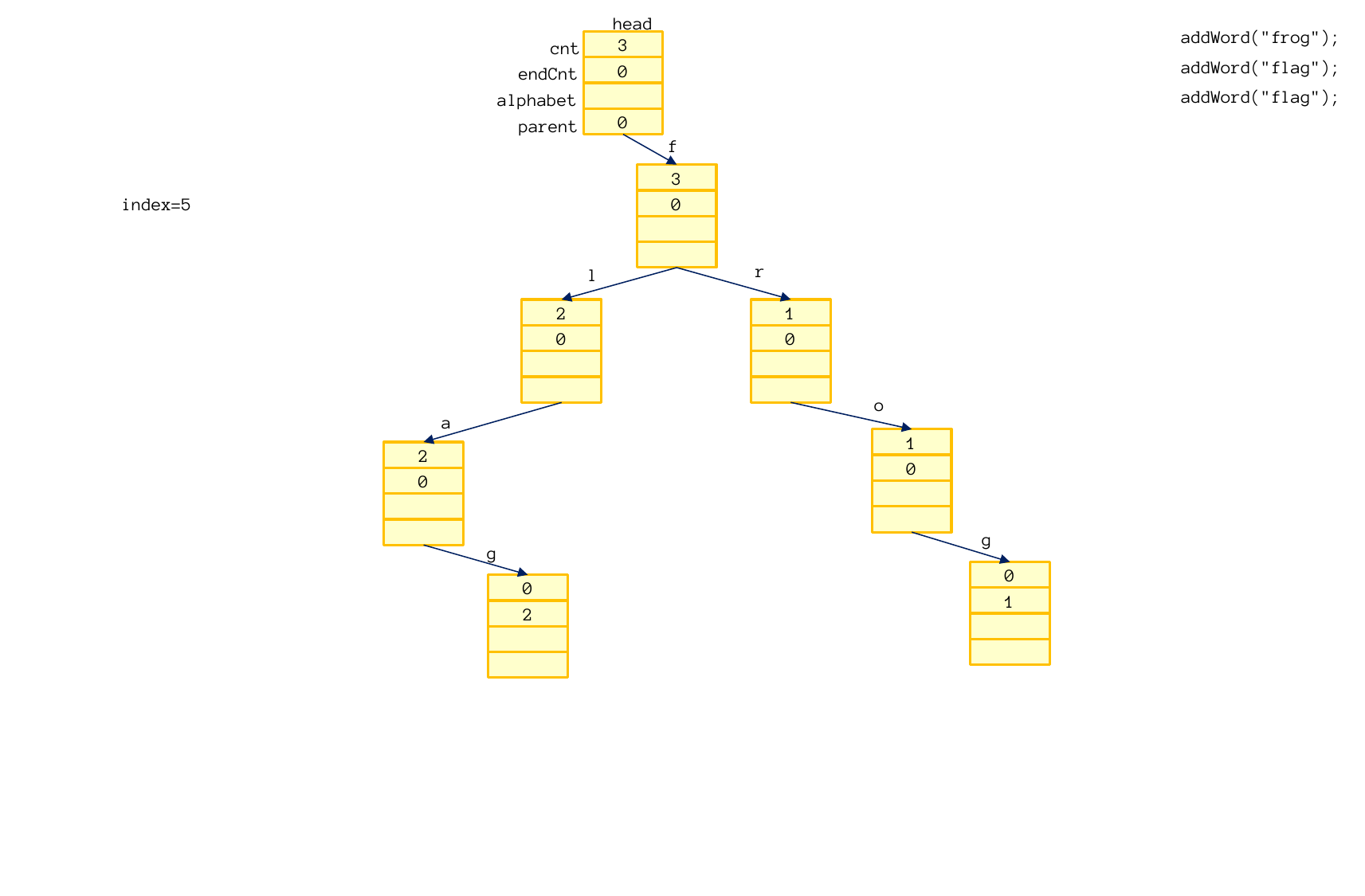

head
addWord("frog");
cnt
3
addWord("flag");
endCnt
0
addWord("flag");
alphabet

parent
0
f
3
index=5
0

r
l
1
2
0
0

o
a
1
2
0
0

g

g
0
0
1
2